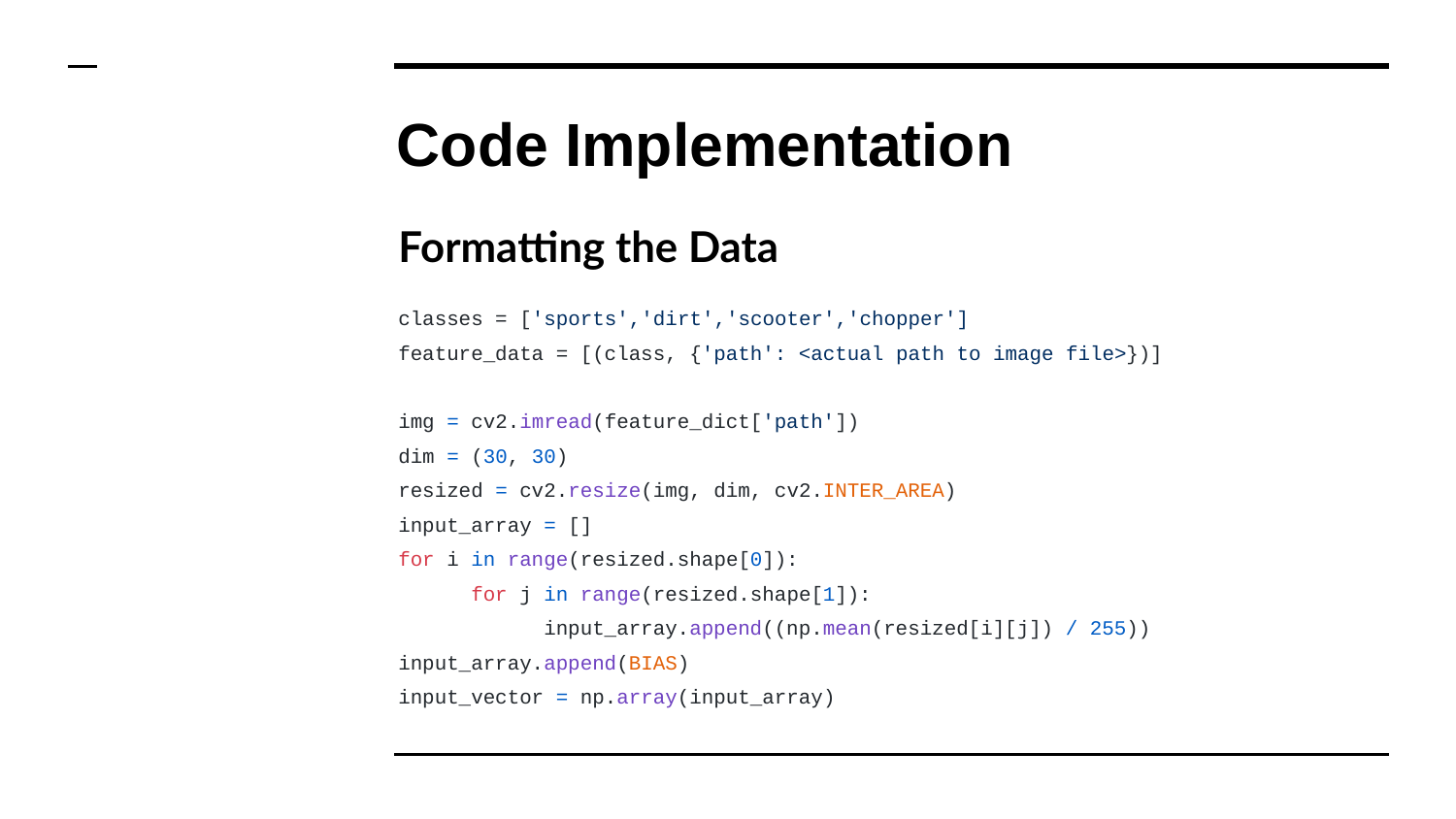

# Code Implementation
Formatting the Data
classes = ['sports','dirt','scooter','chopper']
feature_data = [(class, {'path': <actual path to image file>})]

img = cv2.imread(feature_dict['path'])
dim = (30, 30)
resized = cv2.resize(img, dim, cv2.INTER_AREA)
input_array = []
for i in range(resized.shape[0]):
for j in range(resized.shape[1]):
            input_array.append((np.mean(resized[i][j]) / 255))
input_array.append(BIAS)
input_vector = np.array(input_array)